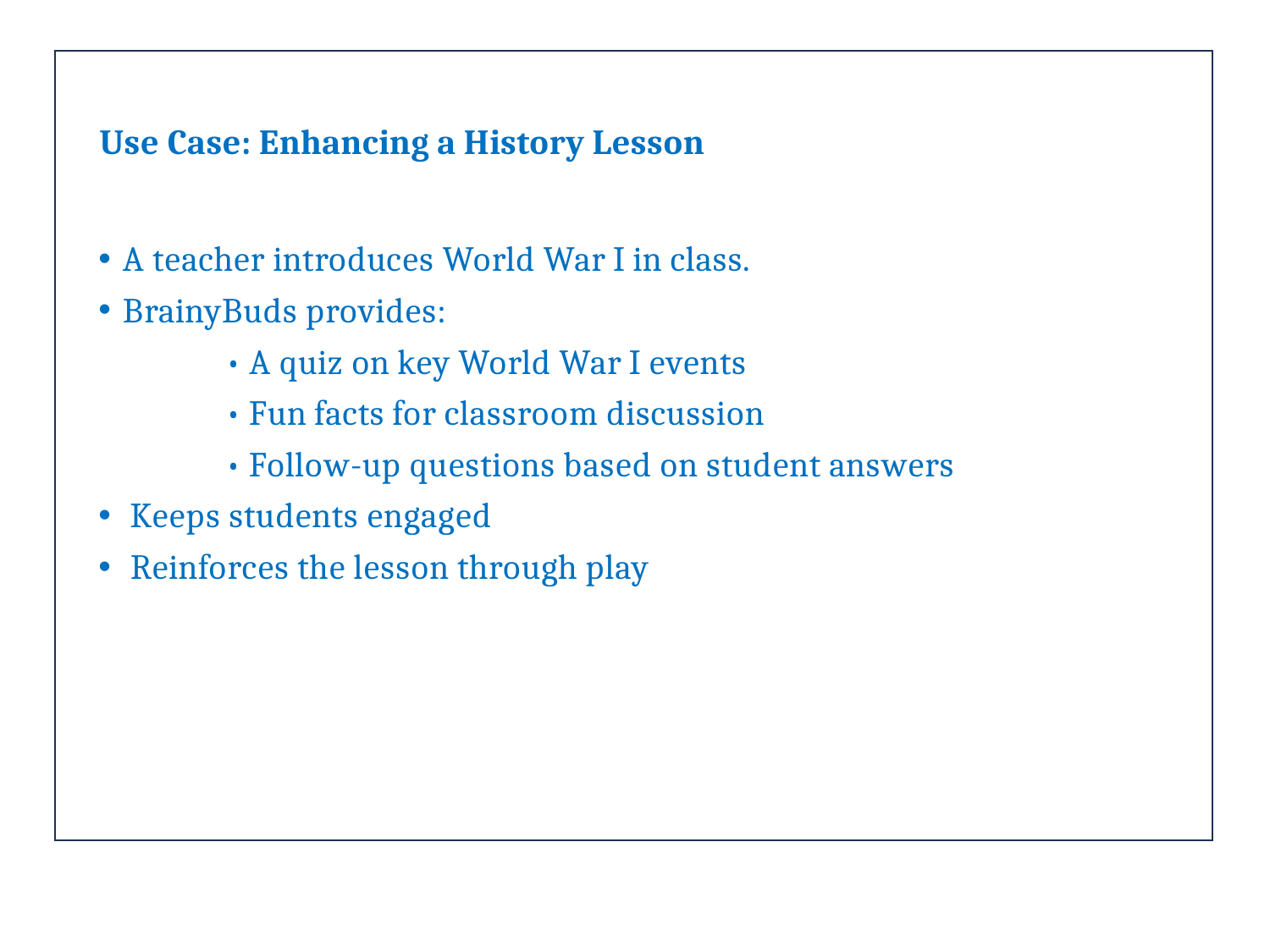

# Use Case: Enhancing a History Lesson
A teacher introduces World War I in class.
BrainyBuds provides:
	• A quiz on key World War I events
	• Fun facts for classroom discussion
	• Follow-up questions based on student answers
 Keeps students engaged
 Reinforces the lesson through play